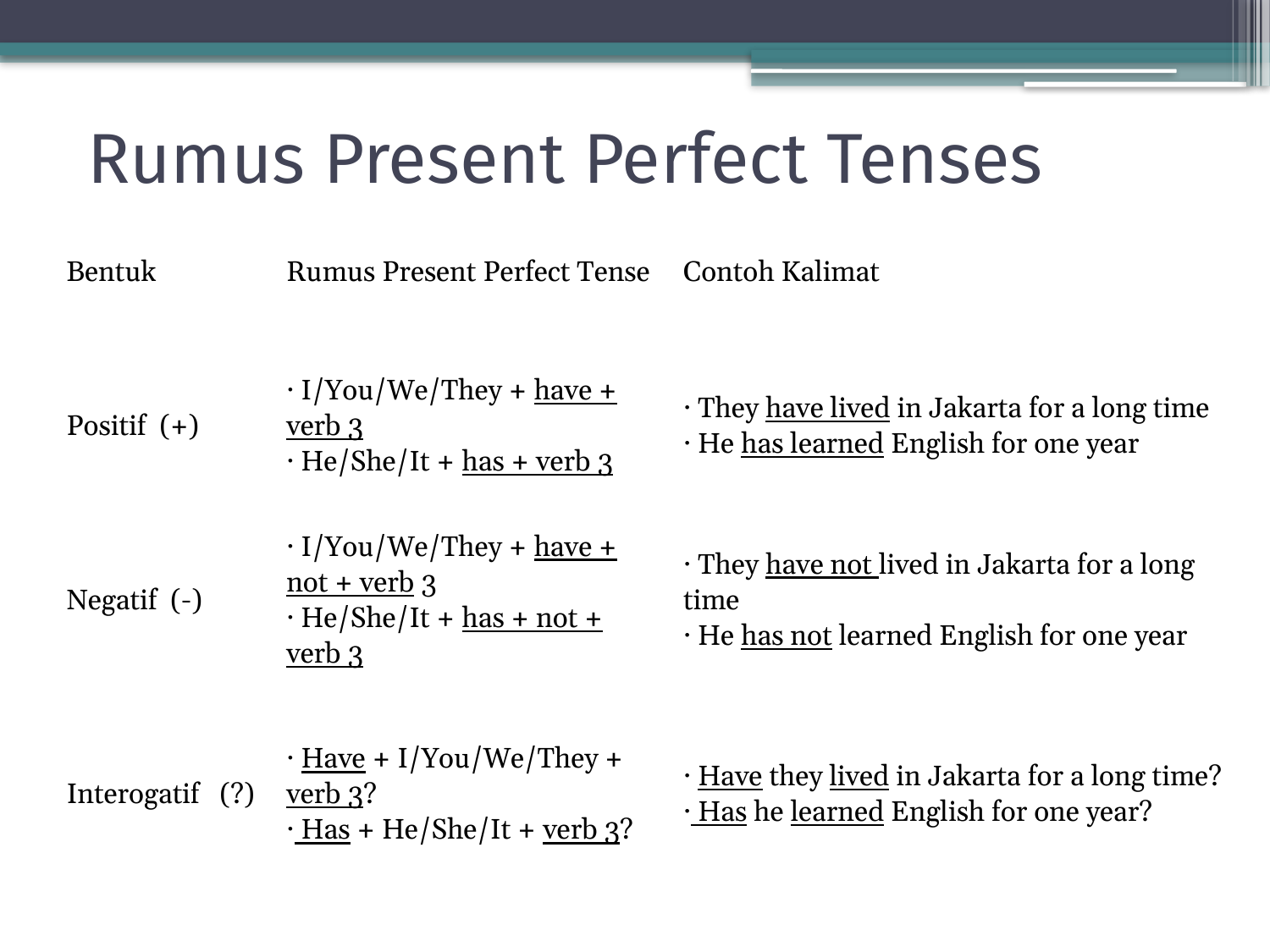

# Rumus Present Perfect Tenses
| Bentuk | Rumus Present Perfect Tense | Contoh Kalimat |
| --- | --- | --- |
| Positif (+) | · I/You/We/They + have + verb 3 · He/She/It + has + verb 3 | · They have lived in Jakarta for a long time · He has learned English for one year |
| Negatif (-) | · I/You/We/They + have + not + verb 3 · He/She/It + has + not + verb 3 | · They have not lived in Jakarta for a long time · He has not learned English for one year |
| Interogatif (?) | · Have + I/You/We/They + verb 3? · Has + He/She/It + verb 3? | · Have they lived in Jakarta for a long time? · Has he learned English for one year? |